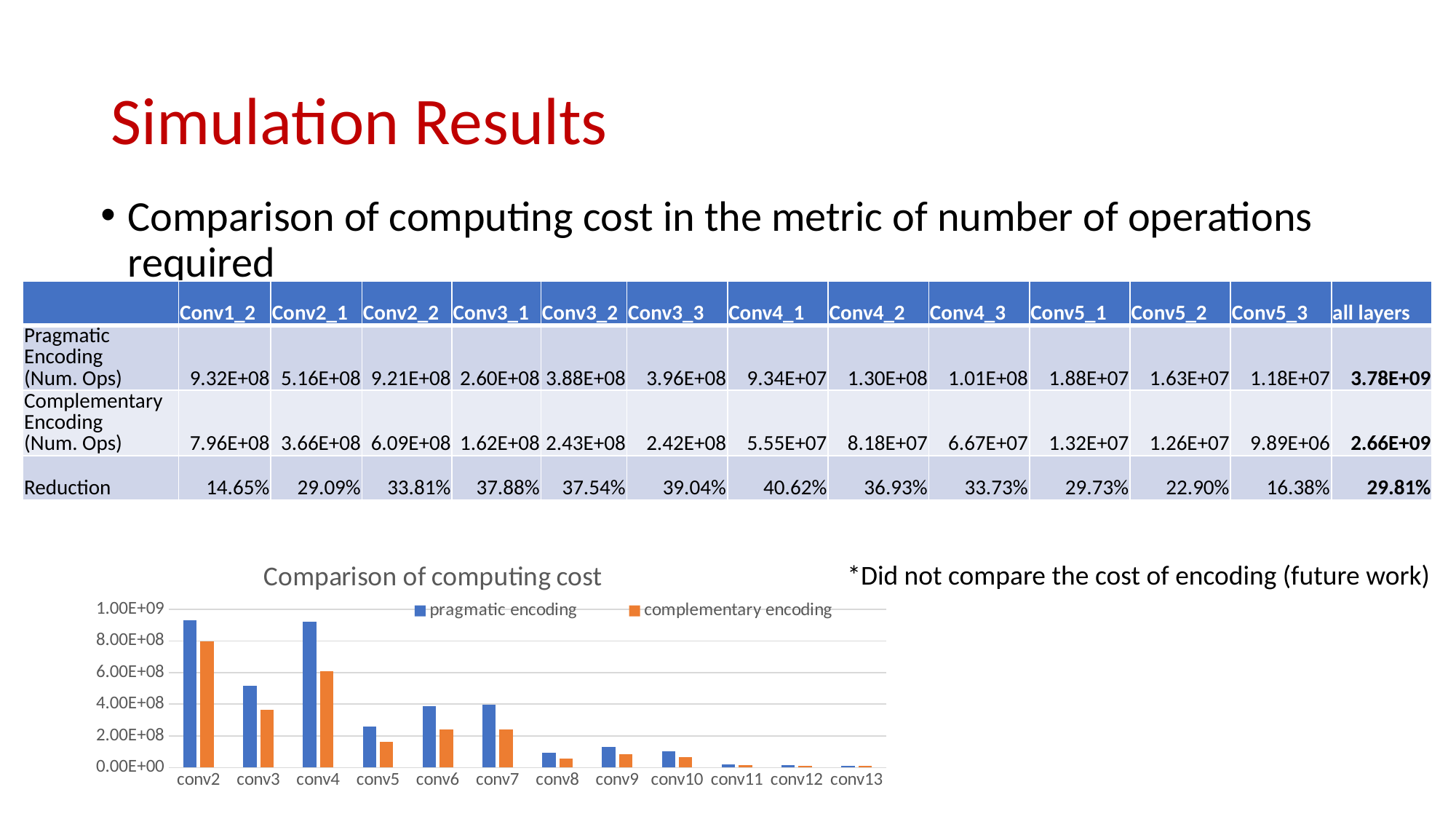

# Simulation Results

Comparison of computing cost in the metric of number of operations required
|  | Conv1\_2 | Conv2\_1 | Conv2\_2 | Conv3\_1 | Conv3\_2 | Conv3\_3 | Conv4\_1 | Conv4\_2 | Conv4\_3 | Conv5\_1 | Conv5\_2 | Conv5\_3 | all layers |
| --- | --- | --- | --- | --- | --- | --- | --- | --- | --- | --- | --- | --- | --- |
| Pragmatic Encoding (Num. Ops) | 9.32E+08 | 5.16E+08 | 9.21E+08 | 2.60E+08 | 3.88E+08 | 3.96E+08 | 9.34E+07 | 1.30E+08 | 1.01E+08 | 1.88E+07 | 1.63E+07 | 1.18E+07 | 3.78E+09 |
| Complementary Encoding (Num. Ops) | 7.96E+08 | 3.66E+08 | 6.09E+08 | 1.62E+08 | 2.43E+08 | 2.42E+08 | 5.55E+07 | 8.18E+07 | 6.67E+07 | 1.32E+07 | 1.26E+07 | 9.89E+06 | 2.66E+09 |
| Reduction | 14.65% | 29.09% | 33.81% | 37.88% | 37.54% | 39.04% | 40.62% | 36.93% | 33.73% | 29.73% | 22.90% | 16.38% | 29.81% |

### Chart: Comparison of computing cost

| Category | pragmatic encoding | complementary encoding |
|---|---|---|
| conv2 | 932349905.0 | 795740060.0 |
| conv3 | 515942208.0 | 365874283.0 |
| conv4 | 920748132.0 | 609468462.0 |
| conv5 | 260288644.0 | 161695821.0 |
| conv6 | 388405661.0 | 242579273.0 |
| conv7 | 396487663.0 | 241691210.0 |
| conv8 | 93391864.0 | 55454069.0 |
| conv9 | 129695085.0 | 81794600.0 |
| conv10 | 100687561.0 | 66727693.0 |
| conv11 | 18814553.0 | 13221560.0 |
| conv12 | 16291770.0 | 12560736.0 |
| conv13 | 11827772.0 | 9890857.0 |
*Did not compare the cost of encoding (future work)